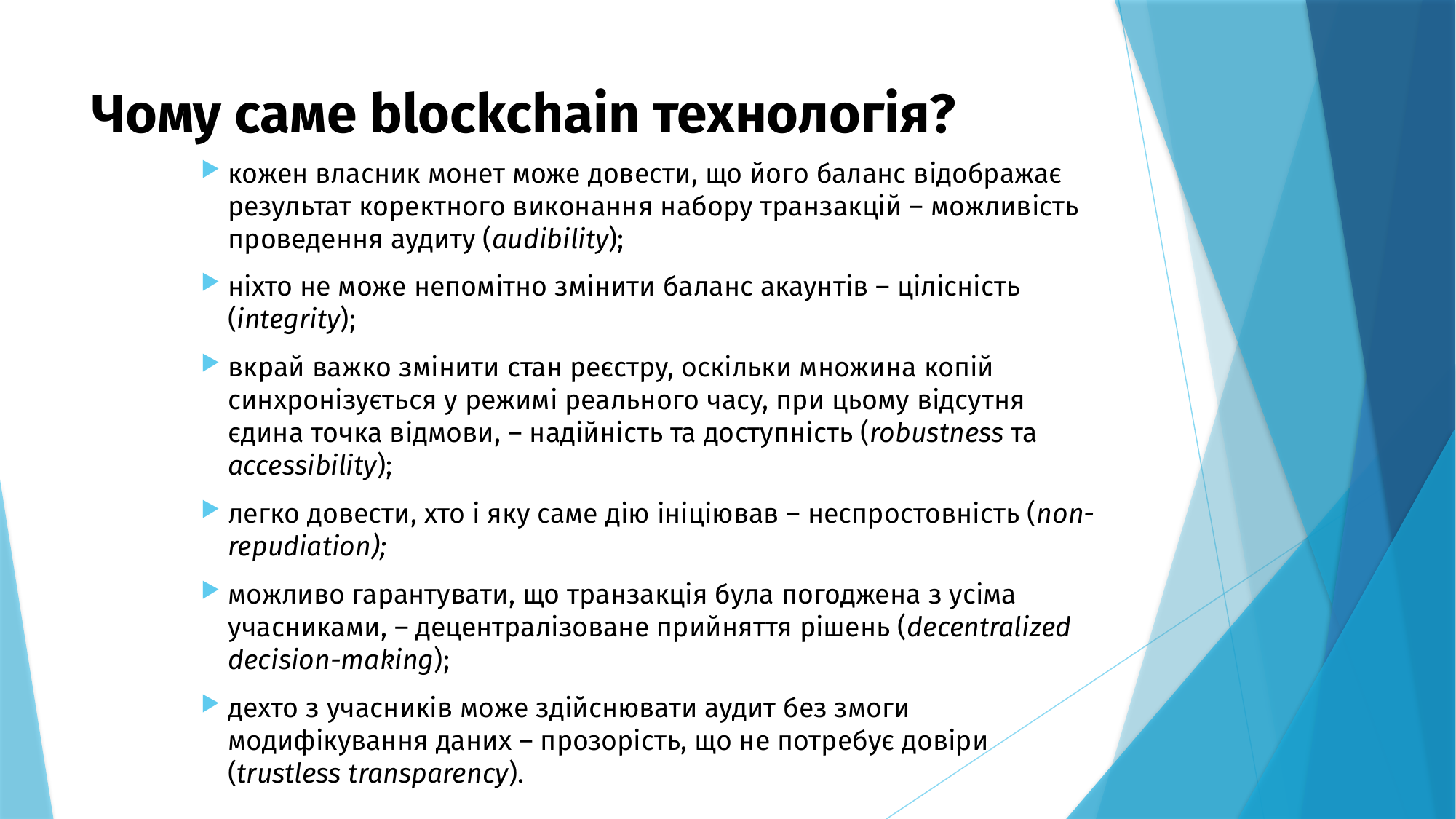

# Чому саме blockchain технологія?
кожен власник монет може довести, що його баланс відображає результат коректного виконання набору транзакцій – можливість проведення аудиту (audibility);
ніхто не може непомітно змінити баланс акаунтів – цілісність (integrity);
вкрай важко змінити стан реєстру, оскільки множина копій синхронізується у режимі реального часу, при цьому відсутня єдина точка відмови, – надійність та доступність (robustness та accessibility);
легко довести, хто і яку саме дію ініціював – неспростовність (non-repudiation);
можливо гарантувати, що транзакція була погоджена з усіма учасниками, – децентралізоване прийняття рішень (decentralized decision-making);
дехто з учасників може здійснювати аудит без змоги модифікування даних – прозорість, що не потребує довіри (trustless transparency).